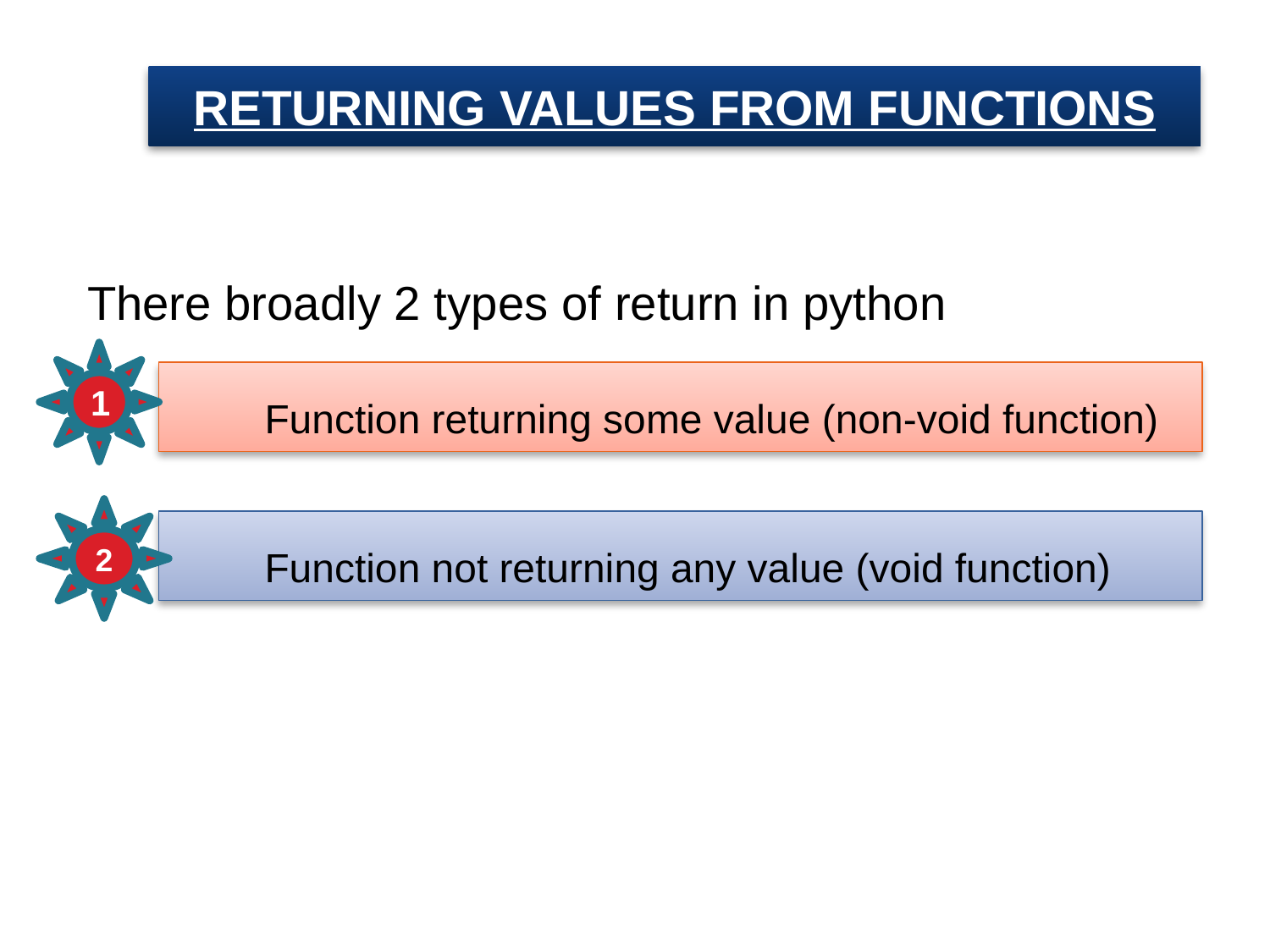

# RETURNING VALUES FROM FUNCTIONS
There broadly 2 types of return in python

1
	Function returning some value (non-void function)
2
	Function not returning any value (void function)